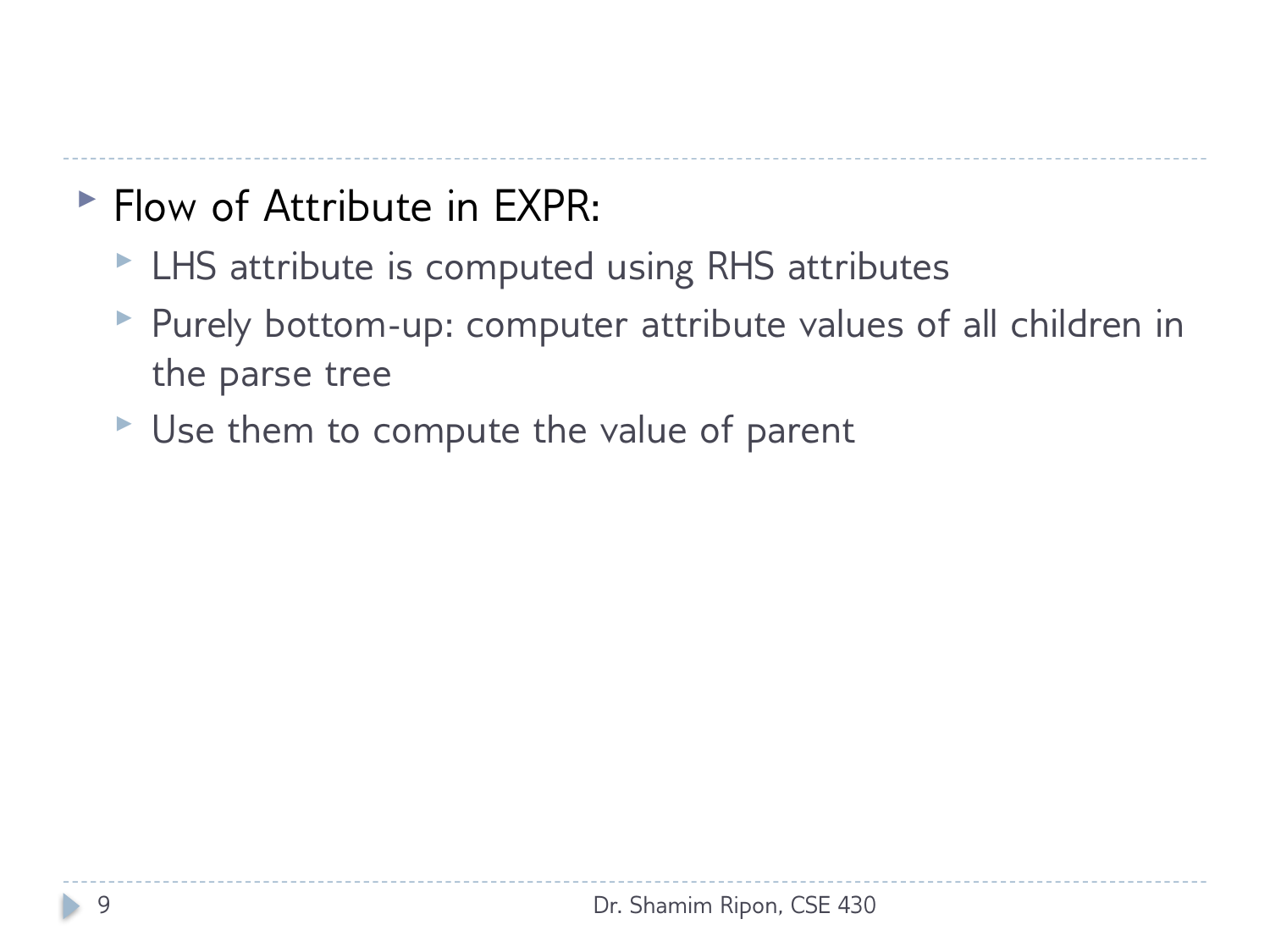

Flow of Attribute in EXPR:
LHS attribute is computed using RHS attributes
Purely bottom-up: computer attribute values of all children in the parse tree
Use them to compute the value of parent
9
Dr. Shamim Ripon, CSE 430